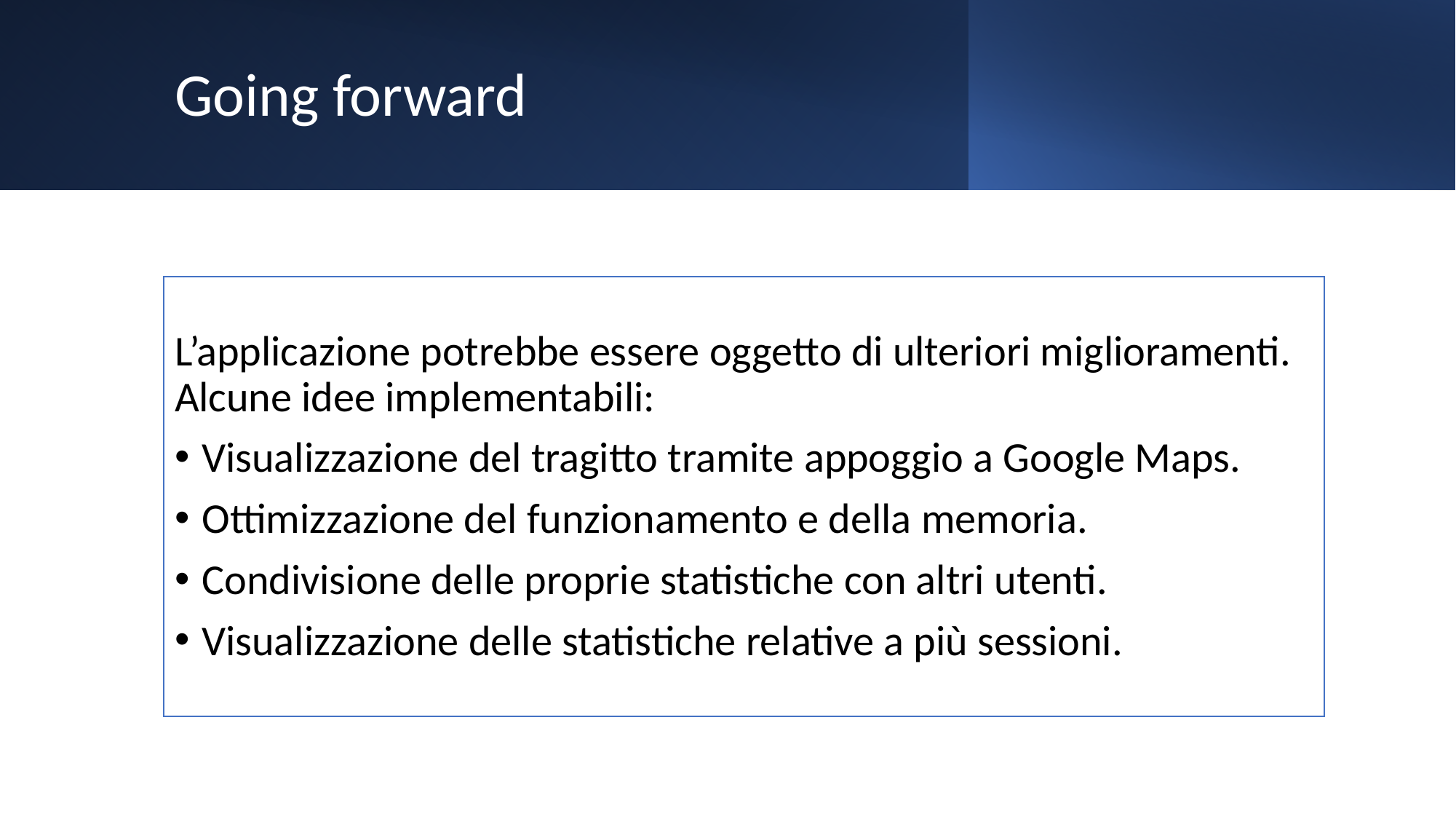

# Going forward
L’applicazione potrebbe essere oggetto di ulteriori miglioramenti. Alcune idee implementabili:
Visualizzazione del tragitto tramite appoggio a Google Maps.
Ottimizzazione del funzionamento e della memoria.
Condivisione delle proprie statistiche con altri utenti.
Visualizzazione delle statistiche relative a più sessioni.